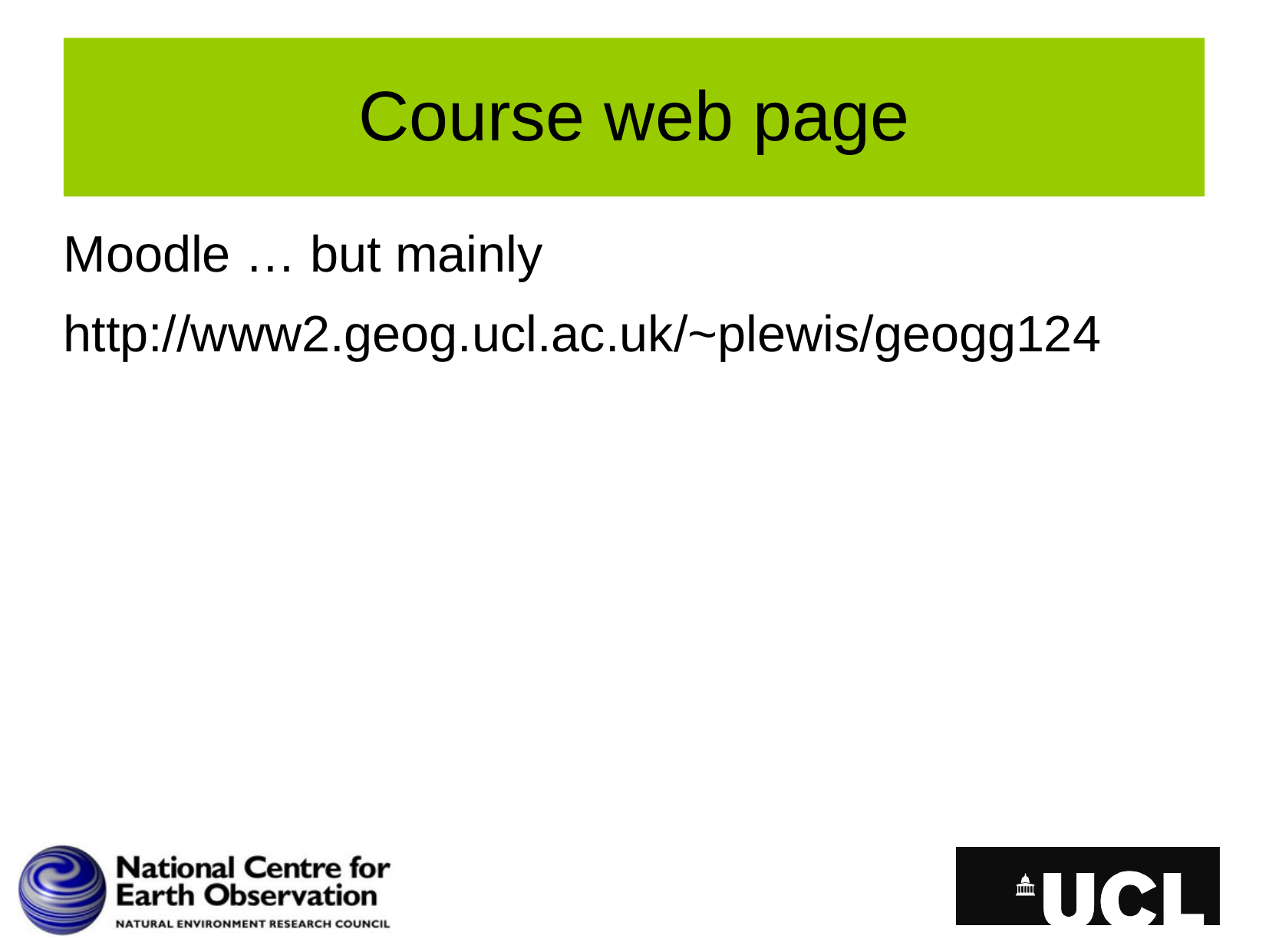

# Course web page
Moodle … but mainly
http://www2.geog.ucl.ac.uk/~plewis/geogg124